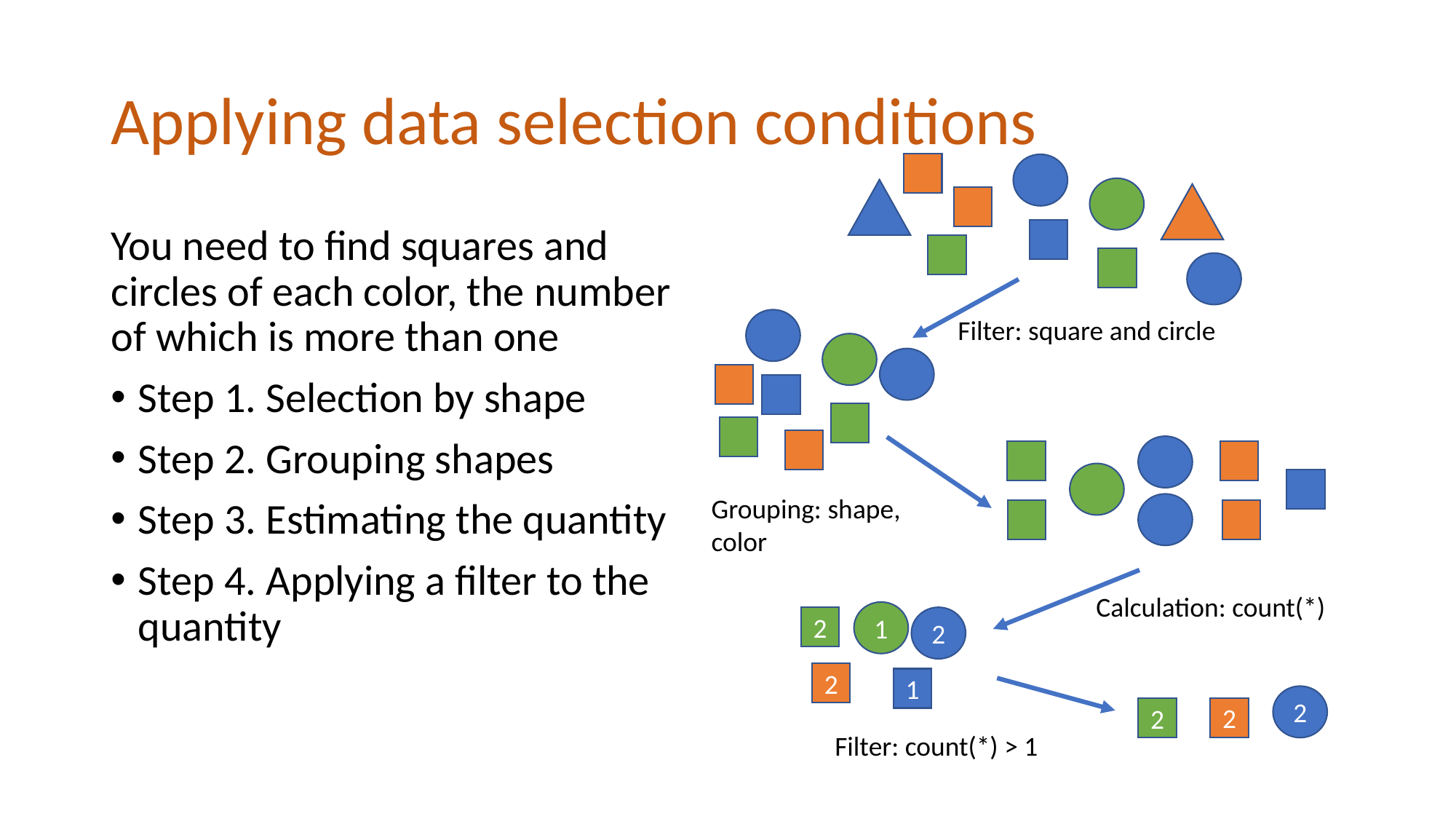

# Applying data selection conditions

You need to find squares and circles of each color, the number of which is more than one
Step 1. Selection by shape
Step 2. Grouping shapes
Step 3. Estimating the quantity
Step 4. Applying a filter to the quantity

Filter: square and circle

Grouping: shape, color

Calculation: count(*)
1
2
2
2
1
2
2
2
Filter: count(*) > 1